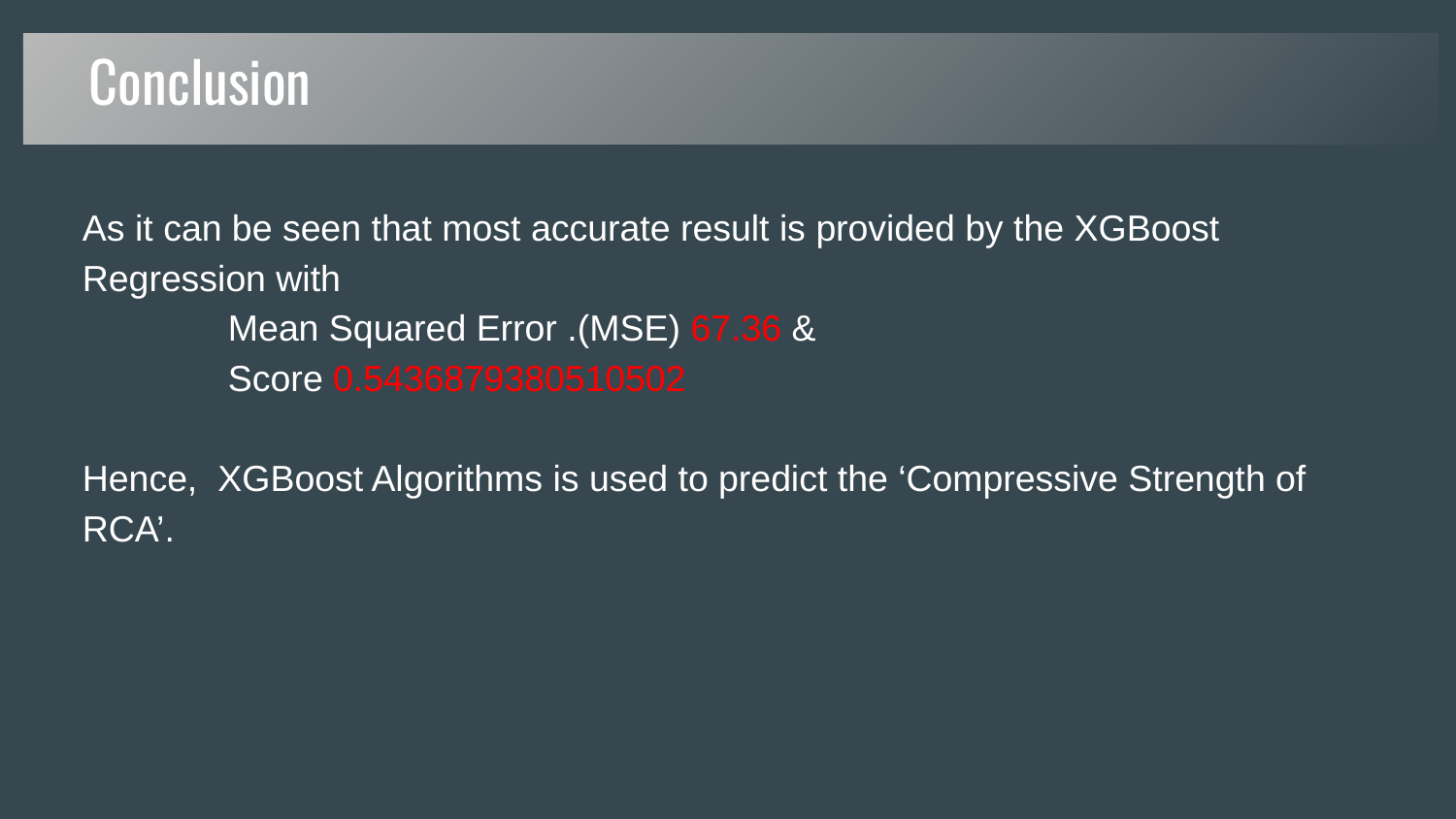

Conclusion
As it can be seen that most accurate result is provided by the XGBoost Regression with
	Mean Squared Error .(MSE) 67.36 &
 	Score 0.5436879380510502

Hence,  XGBoost Algorithms is used to predict the ‘Compressive Strength of RCA’.